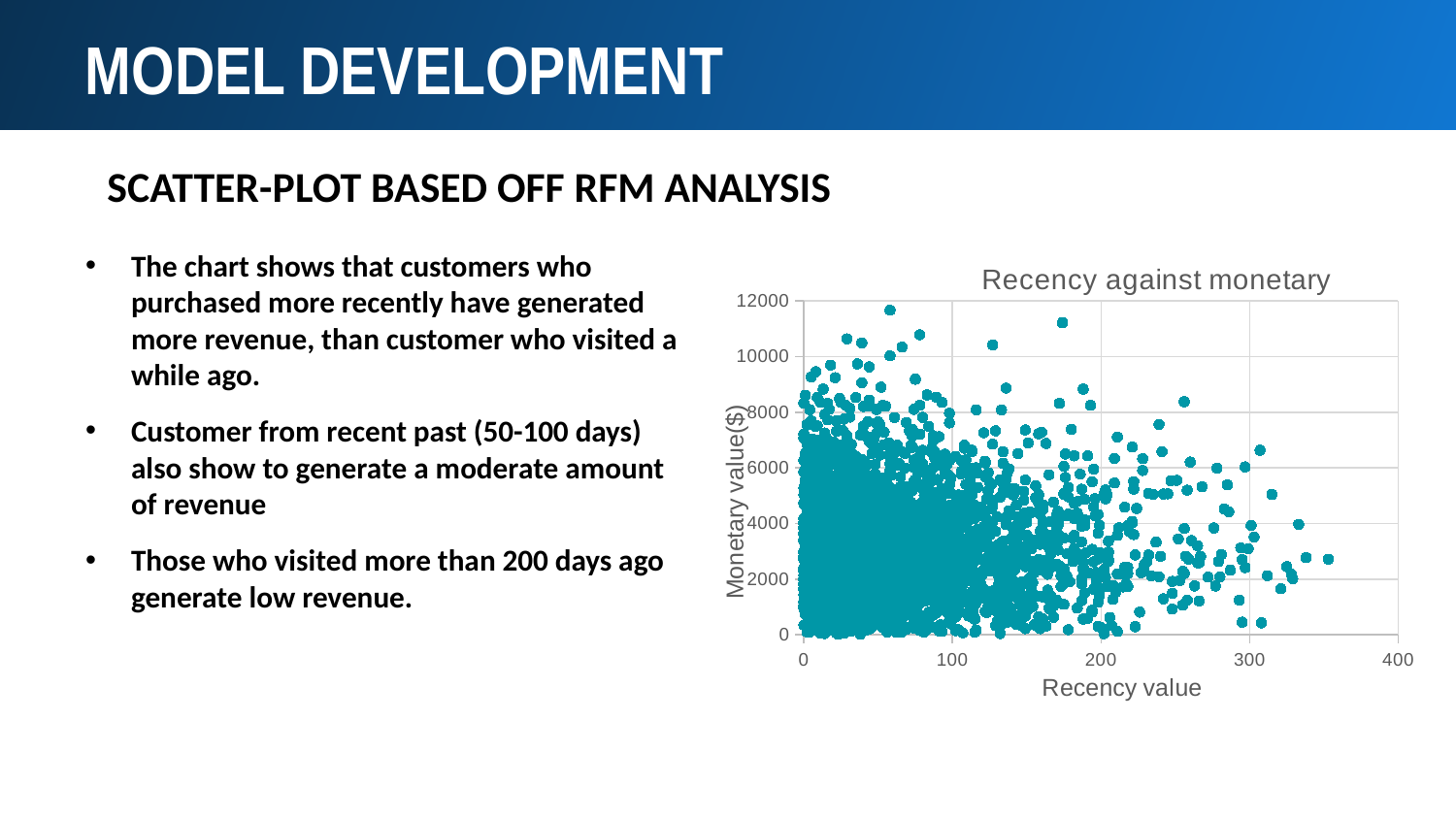

Model development
Scatter-plot based off rfm analysis
The chart shows that customers who purchased more recently have generated more revenue, than customer who visited a while ago.
Customer from recent past (50-100 days) also show to generate a moderate amount of revenue
Those who visited more than 200 days ago generate low revenue.

### Chart: Recency against monetary

| Category | Monetary |
|---|---|